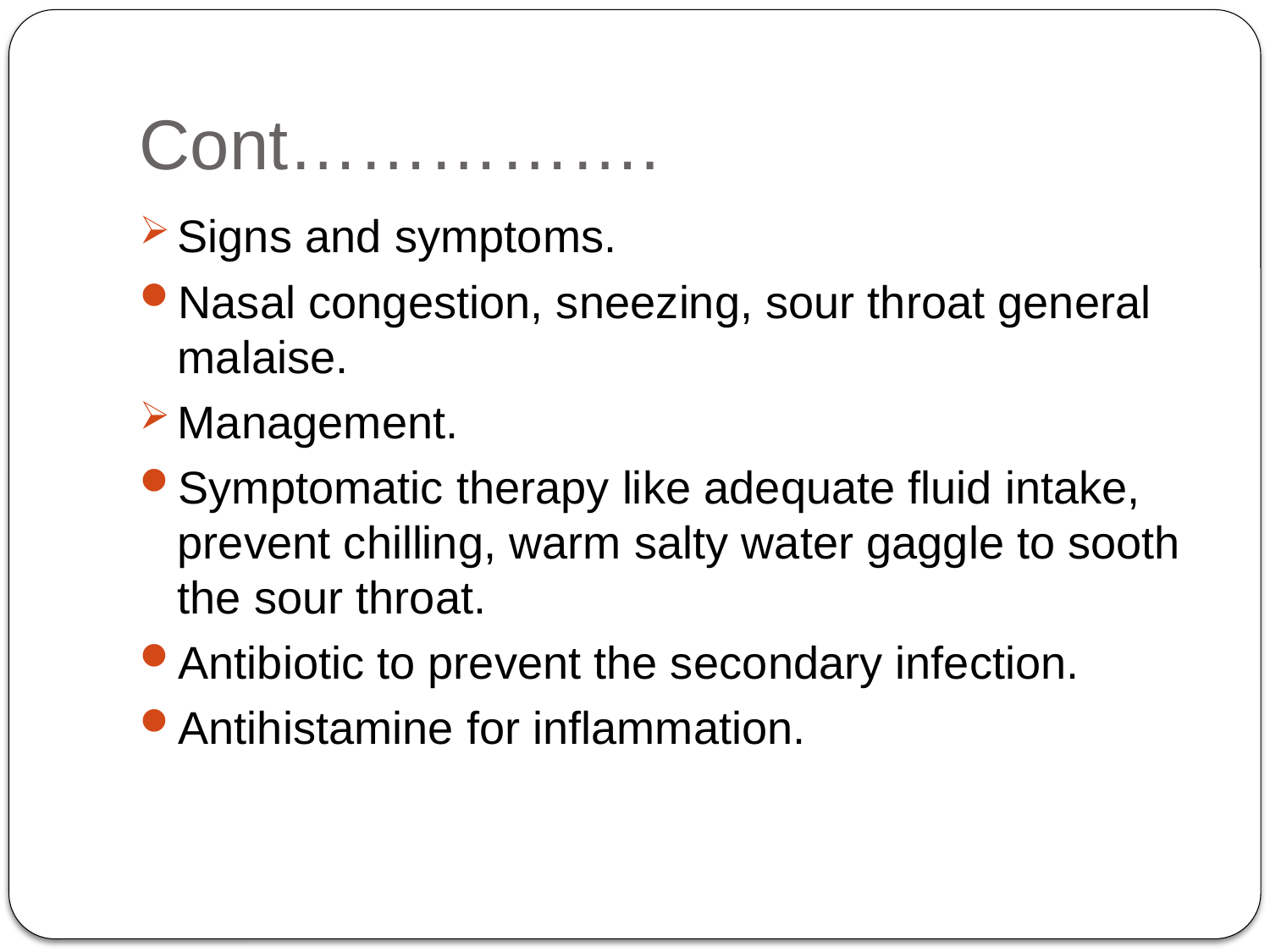

# Cont…………….
Signs and symptoms.
Nasal congestion, sneezing, sour throat general malaise.
Management.
Symptomatic therapy like adequate fluid intake, prevent chilling, warm salty water gaggle to sooth the sour throat.
Antibiotic to prevent the secondary infection.
Antihistamine for inflammation.